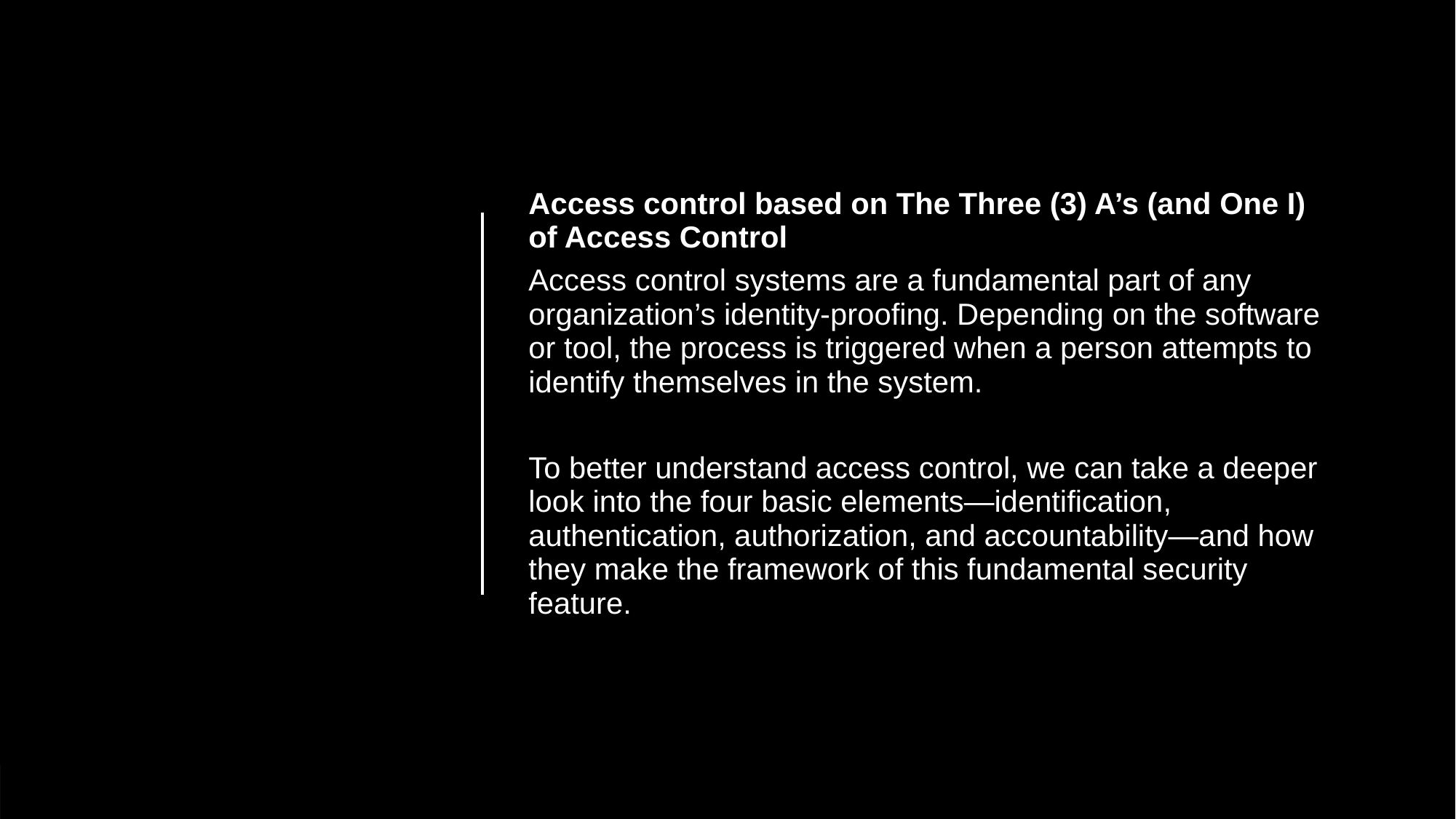

Access control based on The Three (3) A’s (and One I) of Access Control
Access control systems are a fundamental part of any organization’s identity-proofing. Depending on the software or tool, the process is triggered when a person attempts to identify themselves in the system.

To better understand access control, we can take a deeper look into the four basic elements—identification, authentication, authorization, and accountability—and how they make the framework of this fundamental security feature.